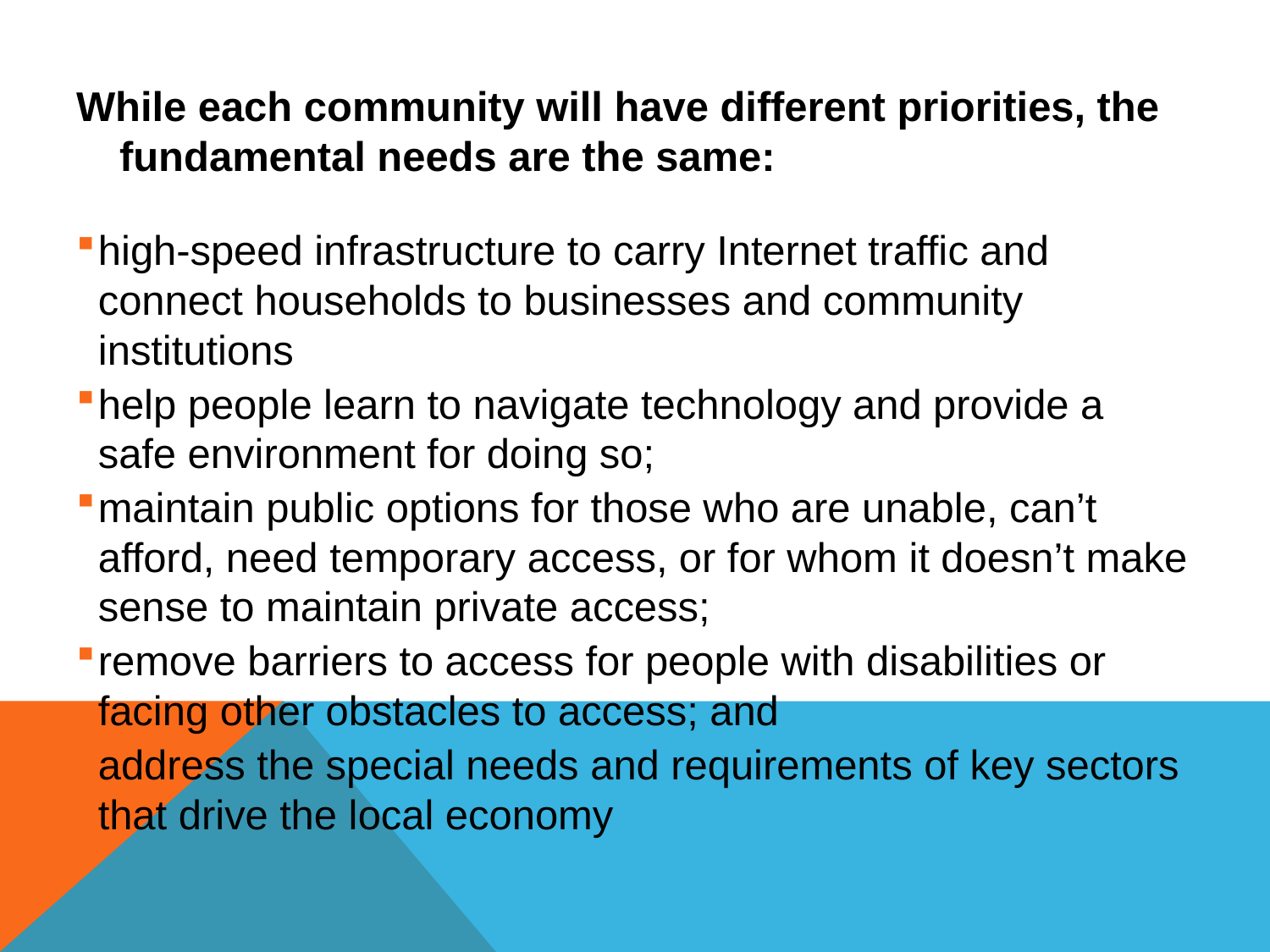

While each community will have different priorities, the fundamental needs are the same:

high-speed infrastructure to carry Internet traffic and connect households to businesses and community institutions
help people learn to navigate technology and provide a safe environment for doing so;
maintain public options for those who are unable, can’t afford, need temporary access, or for whom it doesn’t make sense to maintain private access;
remove barriers to access for people with disabilities or facing other obstacles to access; and
address the special needs and requirements of key sectors that drive the local economy